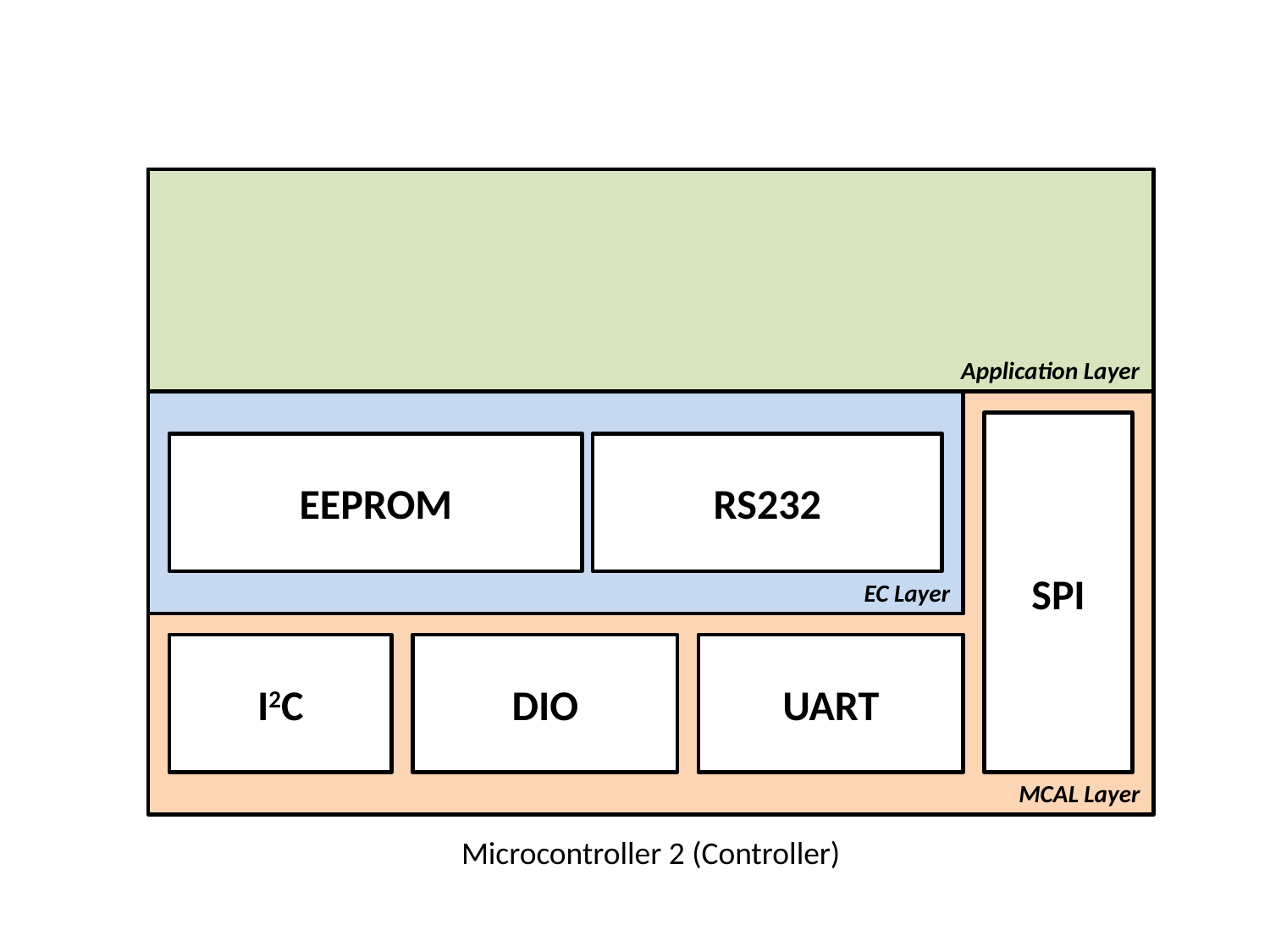

Application Layer

SPI
EEPROM
RS232
EC Layer
I2C
DIO
UART
MCAL Layer
Microcontroller 2 (Controller)